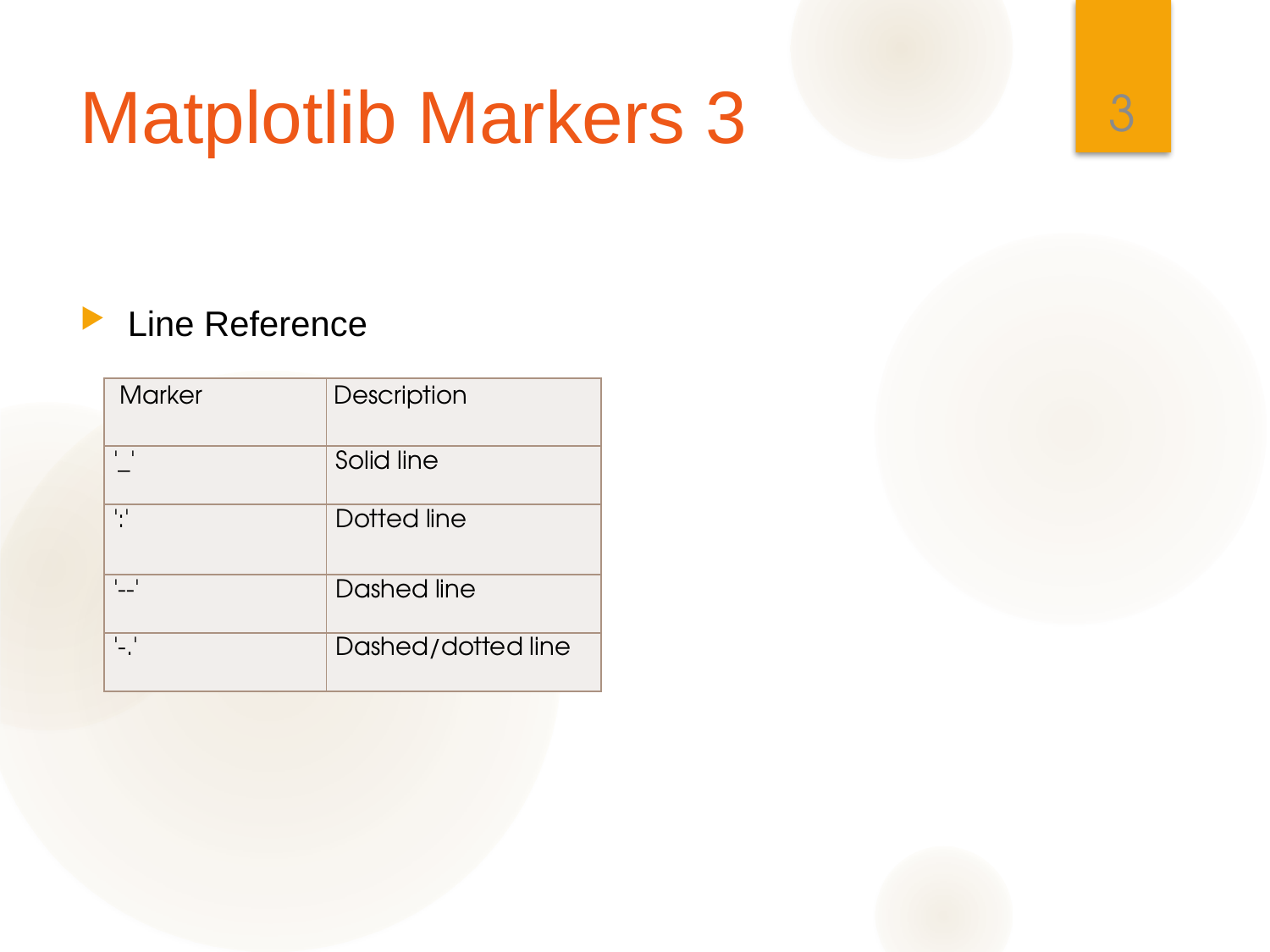

3
# Matplotlib Markers 3
Line Reference
| Marker | Description |
| --- | --- |
| '\_' | Solid line |
| ':' | Dotted line |
| '--' | Dashed line |
| '-.' | Dashed/dotted line |